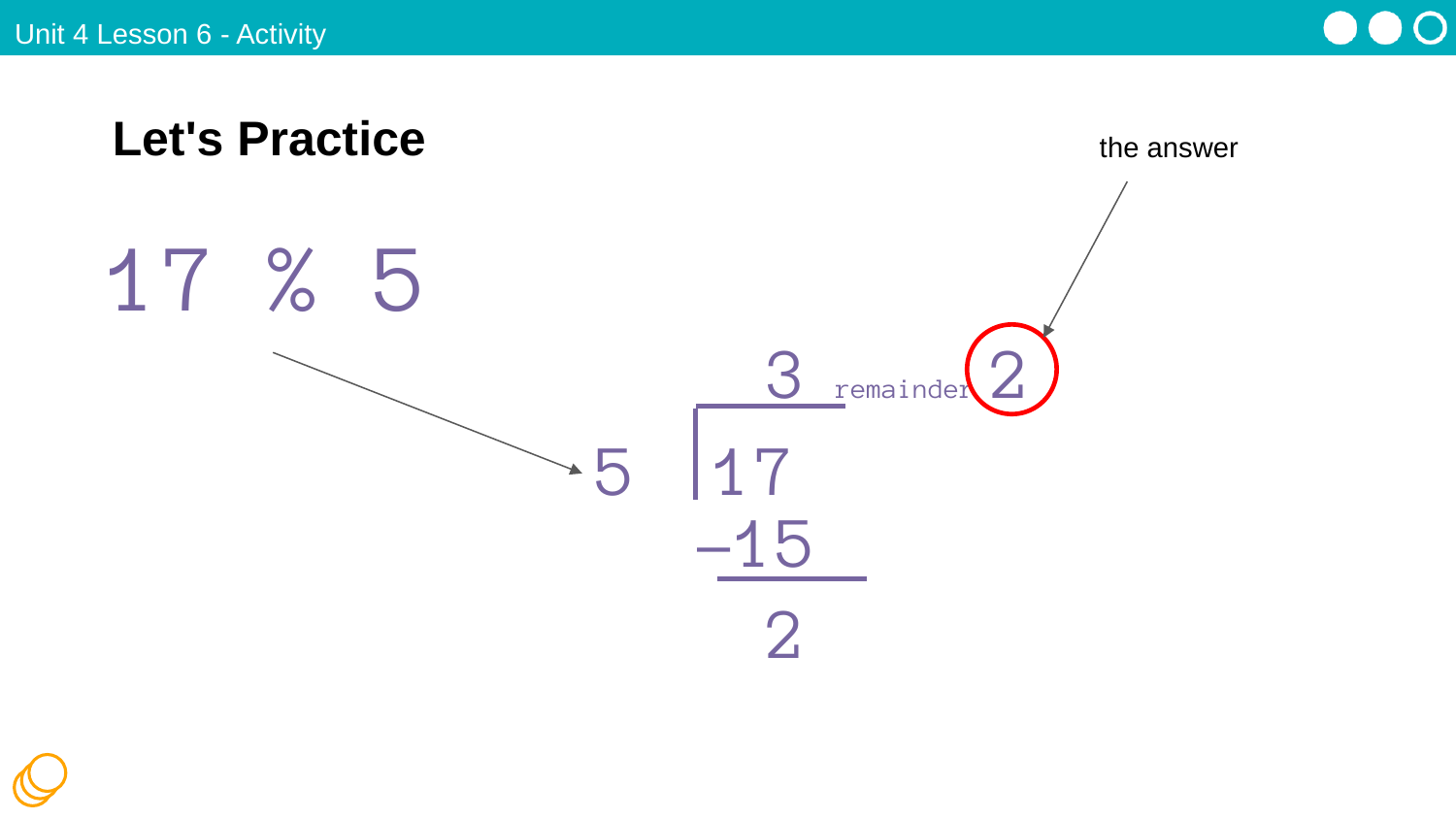

Unit 4 Lesson 6 - Activity
Let's Practice

the answer

17 % 5
3
remainder 2
 5  17
-15
2